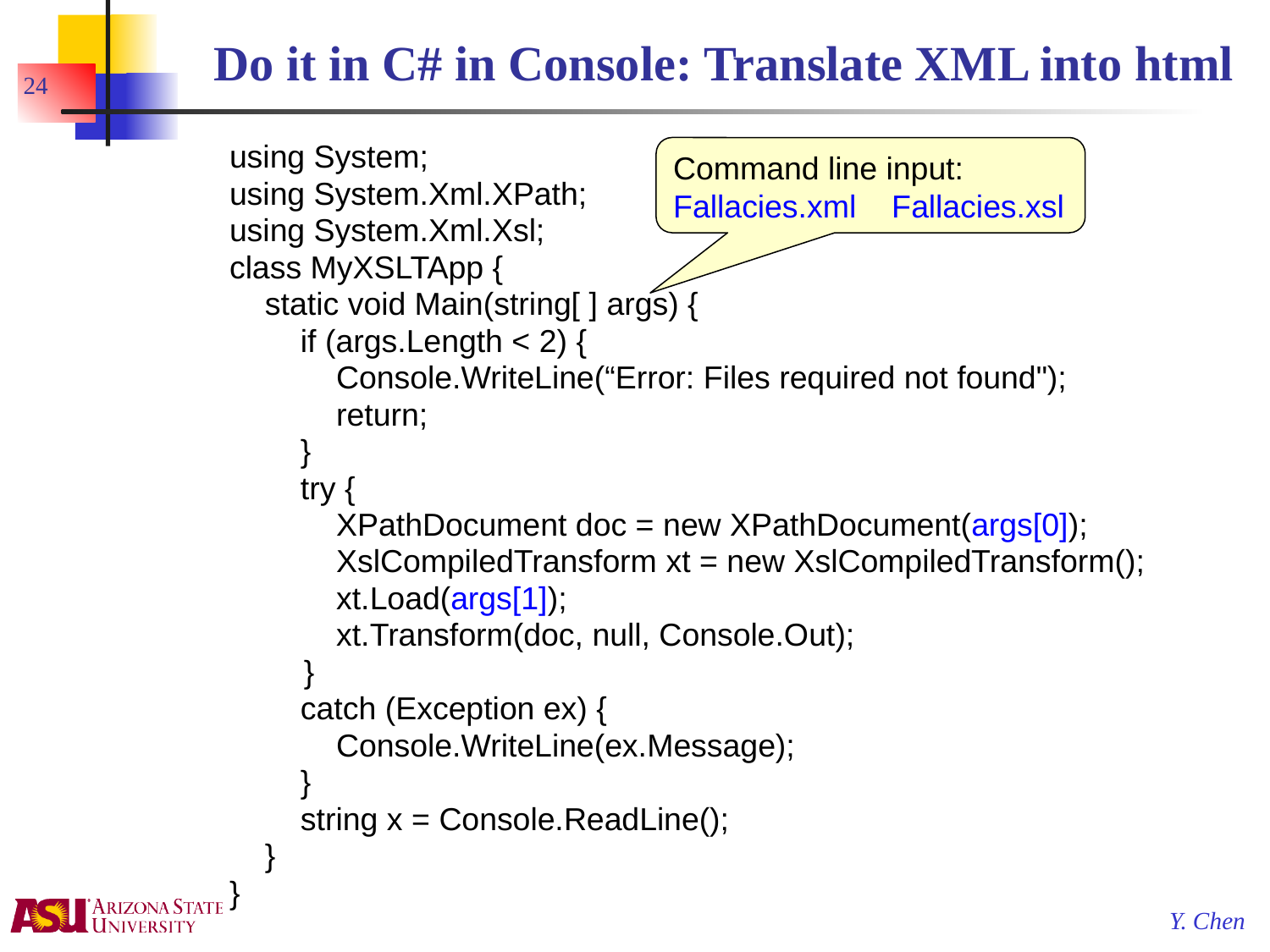

# Do it in C# in Console: Translate XML into html
24
using System;
using System.Xml.XPath;
using System.Xml.Xsl;
class MyXSLTApp {
    static void Main(string[ ] args) {
        if (args.Length < 2) {
            Console.WriteLine(“Error: Files required not found");
            return;
        }
        try {
            XPathDocument doc = new XPathDocument(args[0]);
            XslCompiledTransform xt = new XslCompiledTransform();
            xt.Load(args[1]);
            xt.Transform(doc, null, Console.Out);
	   }
        catch (Exception ex) {
            Console.WriteLine(ex.Message);
        }
        string x = Console.ReadLine();
    }
}
Command line input: Fallacies.xml    Fallacies.xsl